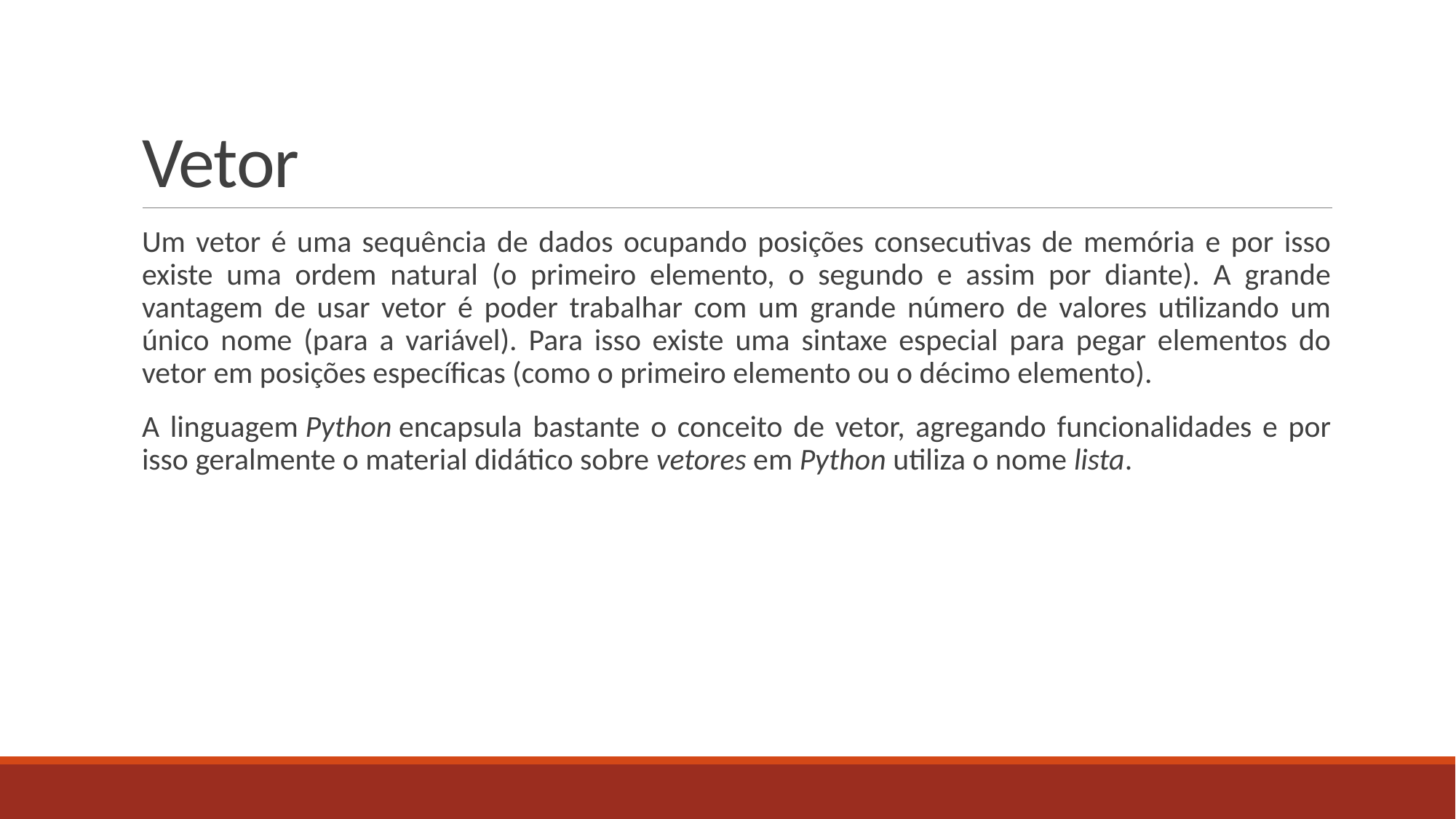

# Vetor
Um vetor é uma sequência de dados ocupando posições consecutivas de memória e por isso existe uma ordem natural (o primeiro elemento, o segundo e assim por diante). A grande vantagem de usar vetor é poder trabalhar com um grande número de valores utilizando um único nome (para a variável). Para isso existe uma sintaxe especial para pegar elementos do vetor em posições específicas (como o primeiro elemento ou o décimo elemento).
A linguagem Python encapsula bastante o conceito de vetor, agregando funcionalidades e por isso geralmente o material didático sobre vetores em Python utiliza o nome lista.